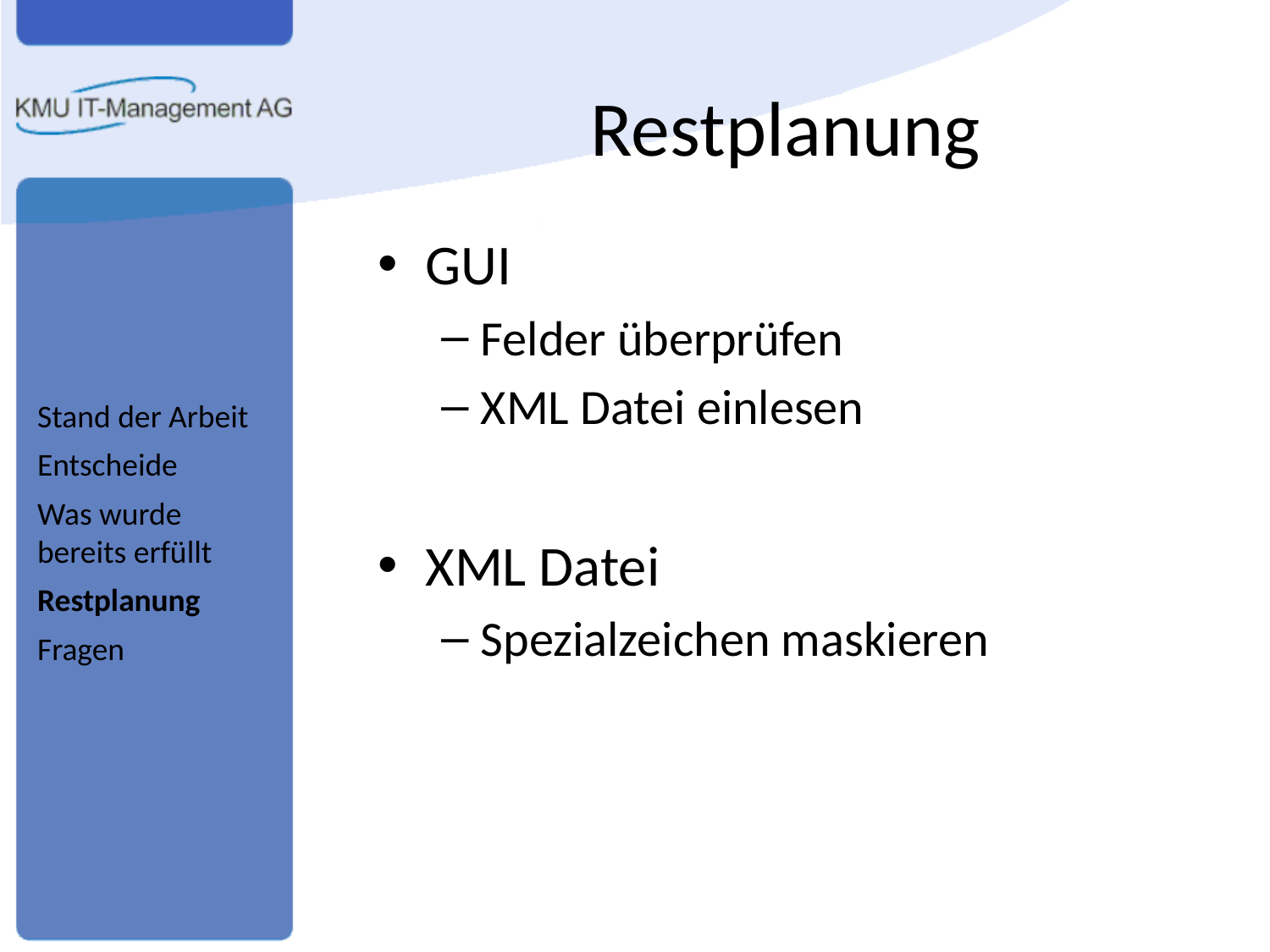

# Restplanung
GUI
Felder überprüfen
XML Datei einlesen

XML Datei
Spezialzeichen maskieren
Stand der Arbeit
Entscheide
Was wurde bereits erfüllt
Restplanung
Fragen